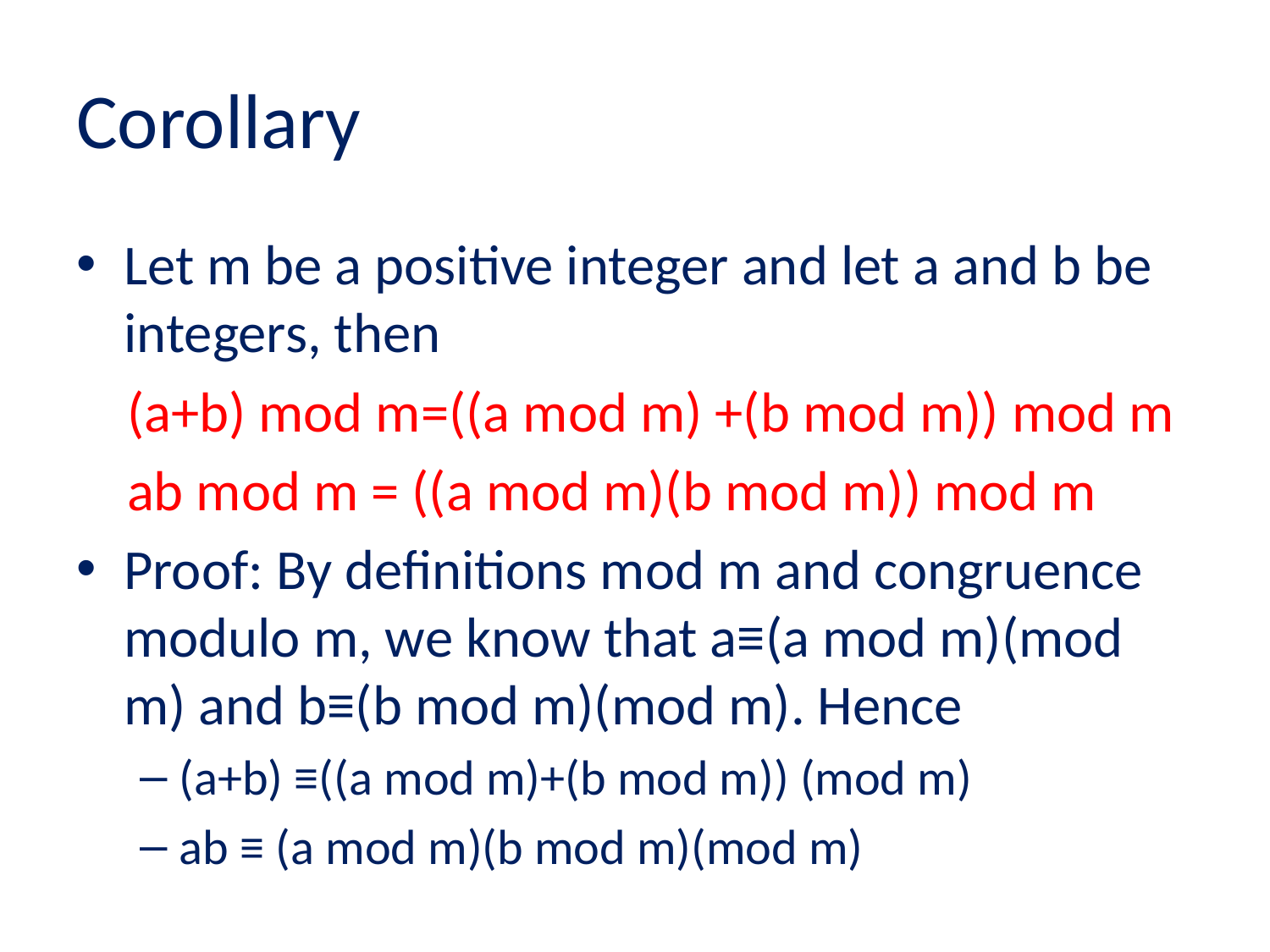

# Corollary
Let m be a positive integer and let a and b be integers, then
    (a+b) mod m=((a mod m) +(b mod m)) mod m
    ab mod m = ((a mod m)(b mod m)) mod m
Proof: By definitions mod m and congruence modulo m, we know that a≡(a mod m)(mod m) and b≡(b mod m)(mod m). Hence
(a+b) ≡((a mod m)+(b mod m)) (mod m)
ab ≡ (a mod m)(b mod m)(mod m)
13